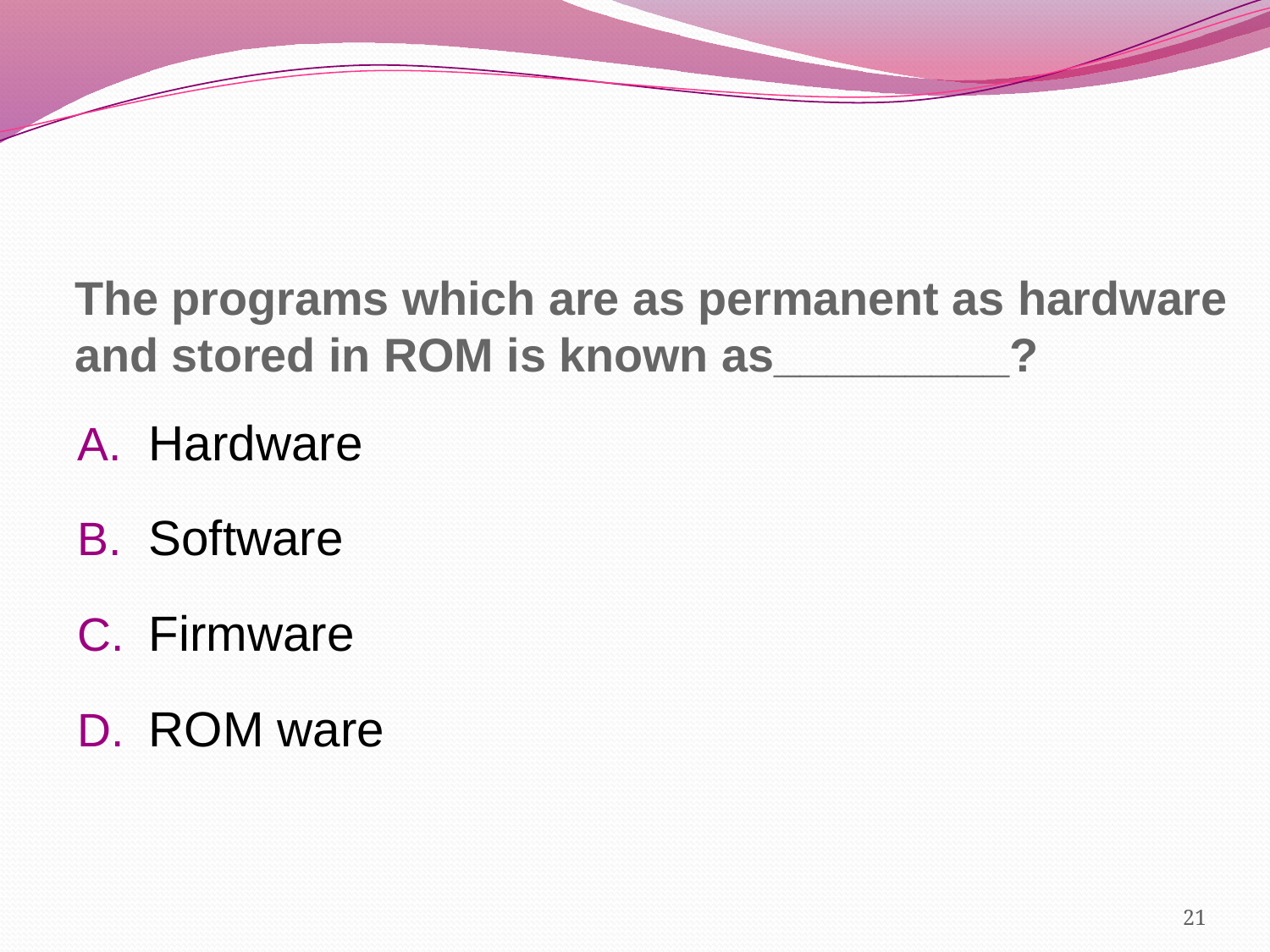

# The programs which are as permanent as hardware and stored in ROM is known as_________?
Hardware
Software
Firmware
ROM ware
21